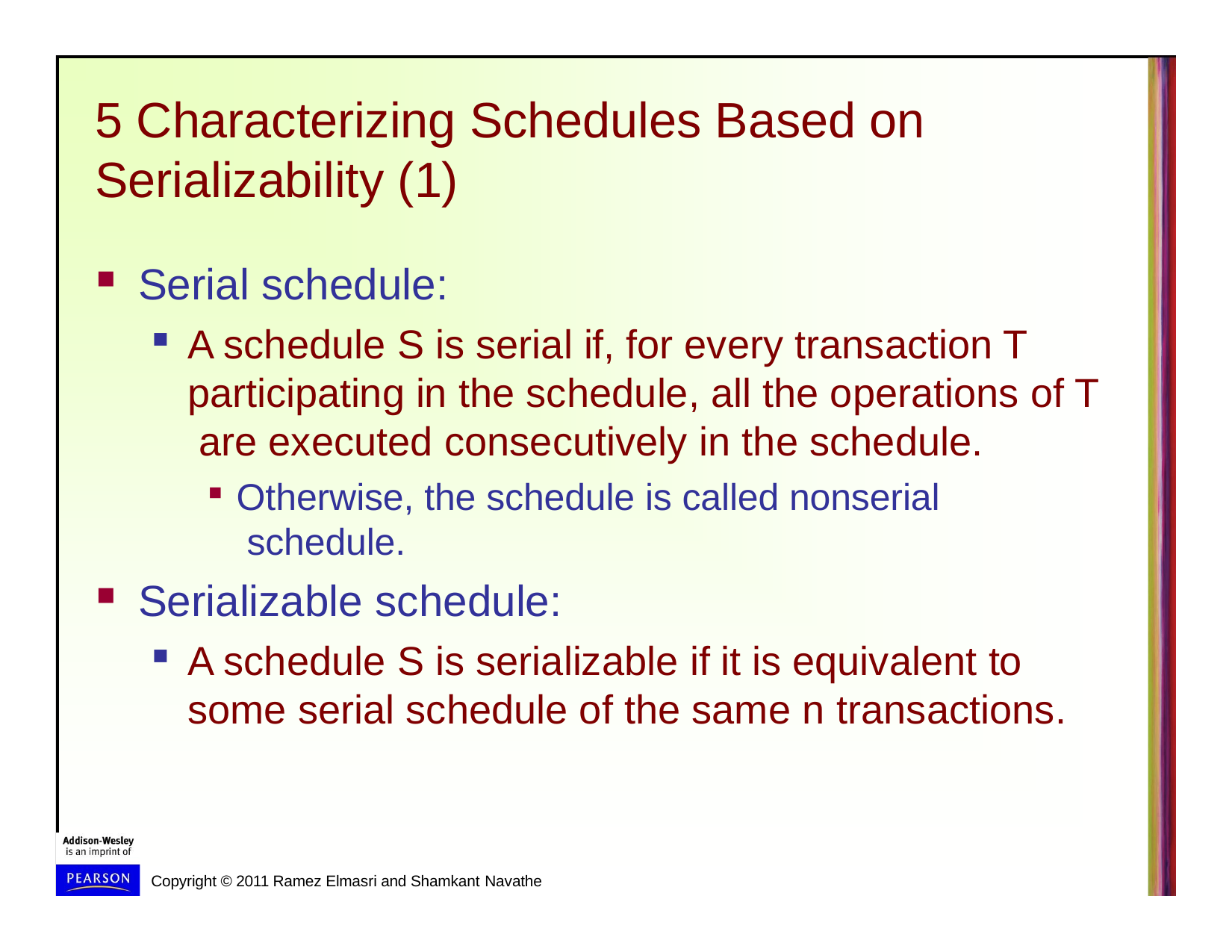

# 5 Characterizing Schedules Based on  Serializability (1)
Serial schedule:
A schedule S is serial if, for every transaction T  participating in the schedule, all the operations of T  are executed consecutively in the schedule.
Otherwise, the schedule is called nonserial  schedule.
Serializable schedule:
A schedule S is serializable if it is equivalent to  some serial schedule of the same n transactions.
Copyright © 2011 Ramez Elmasri and Shamkant Navathe